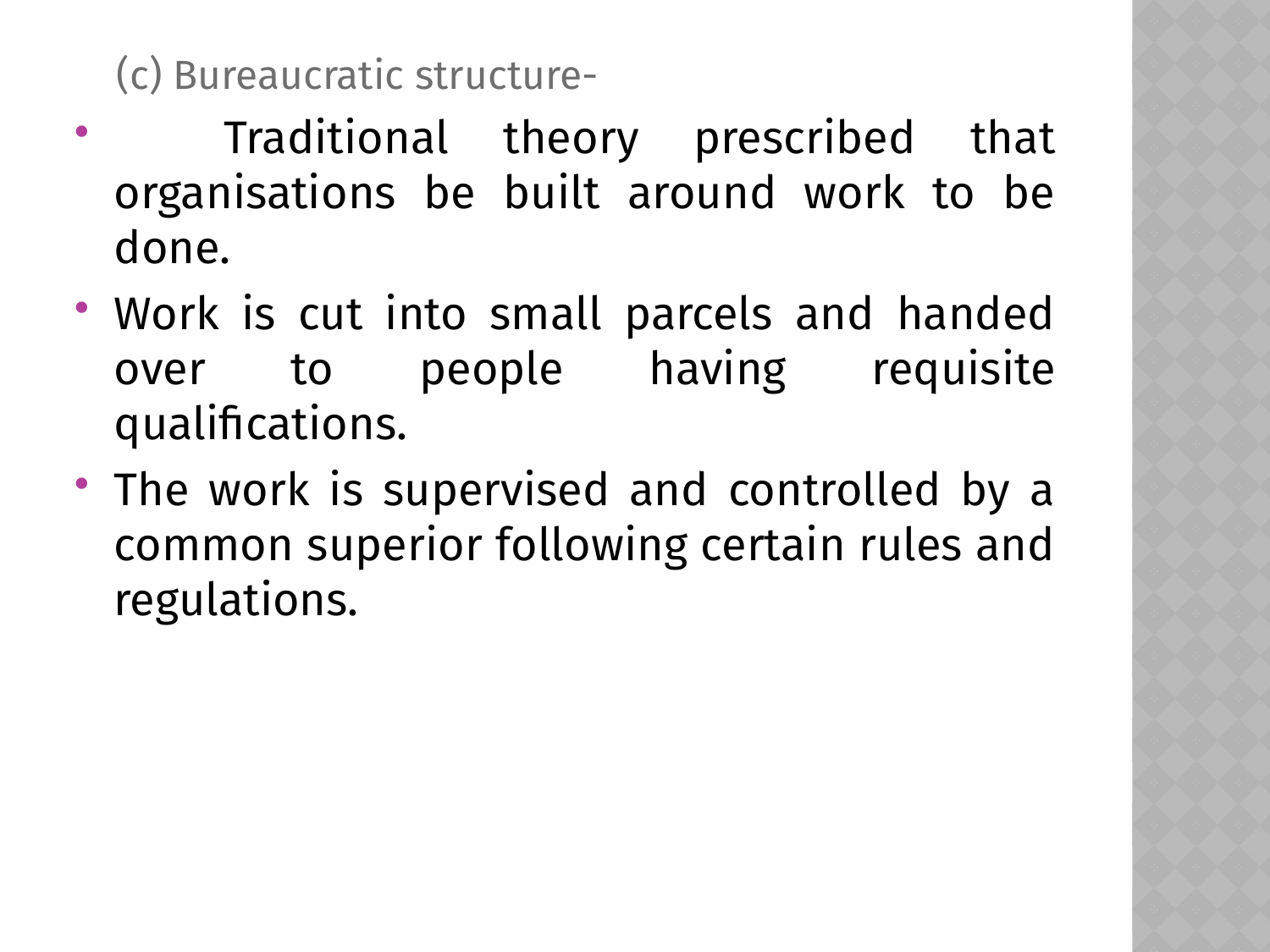

(c) Bureaucratic structure-
  Traditional theory prescribed that organisations be built around work to be done.
Work is cut into small parcels and handed over to people having requisite qualifications.
The work is supervised and controlled by a common superior following certain rules and regulations.